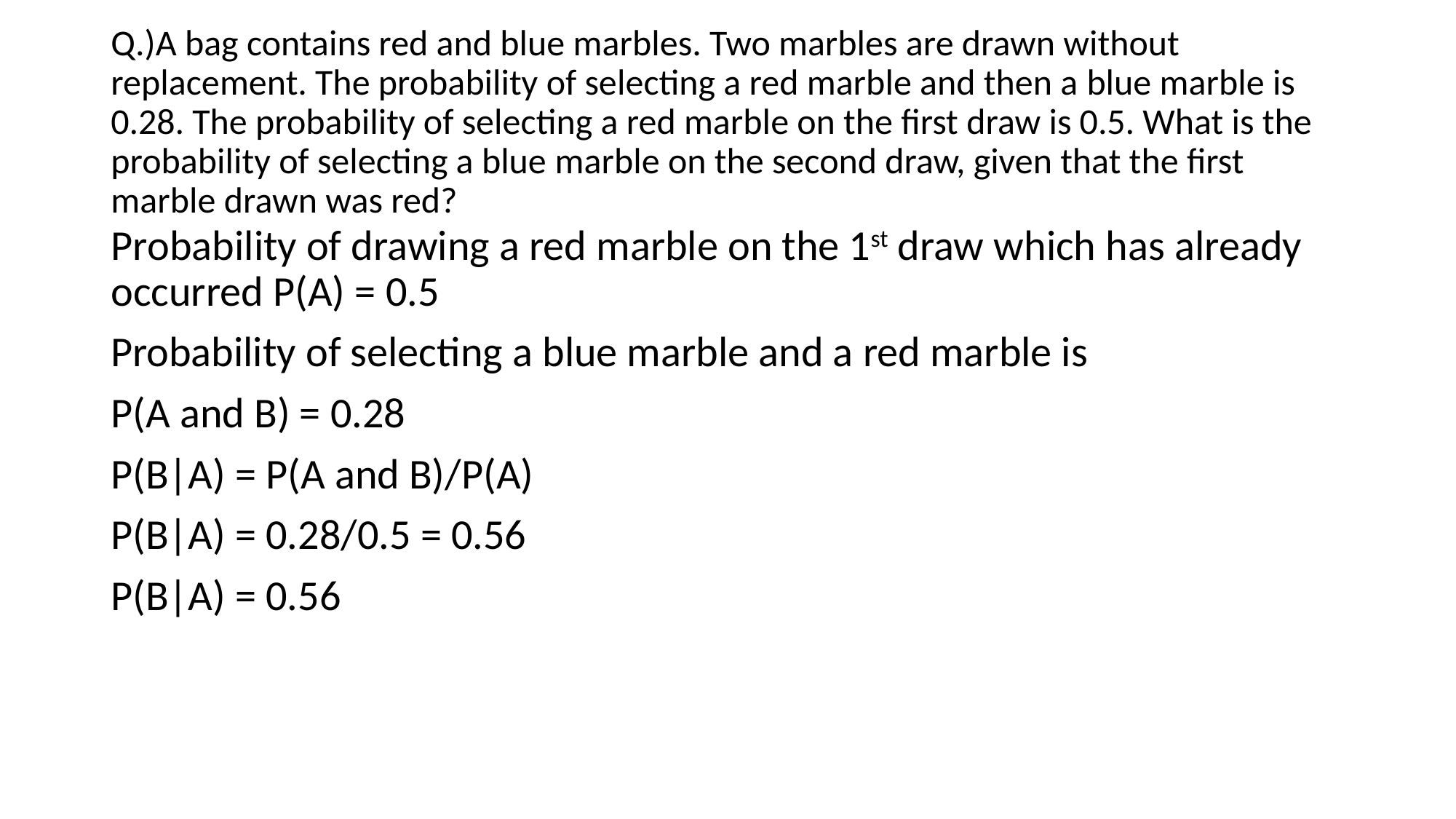

# Q.)A bag contains red and blue marbles. Two marbles are drawn without replacement. The probability of selecting a red marble and then a blue marble is 0.28. The probability of selecting a red marble on the first draw is 0.5. What is the probability of selecting a blue marble on the second draw, given that the first marble drawn was red?
Probability of drawing a red marble on the 1st draw which has already occurred P(A) = 0.5
Probability of selecting a blue marble and a red marble is
P(A and B) = 0.28
P(B|A) = P(A and B)/P(A)
P(B|A) = 0.28/0.5 = 0.56
P(B|A) = 0.56